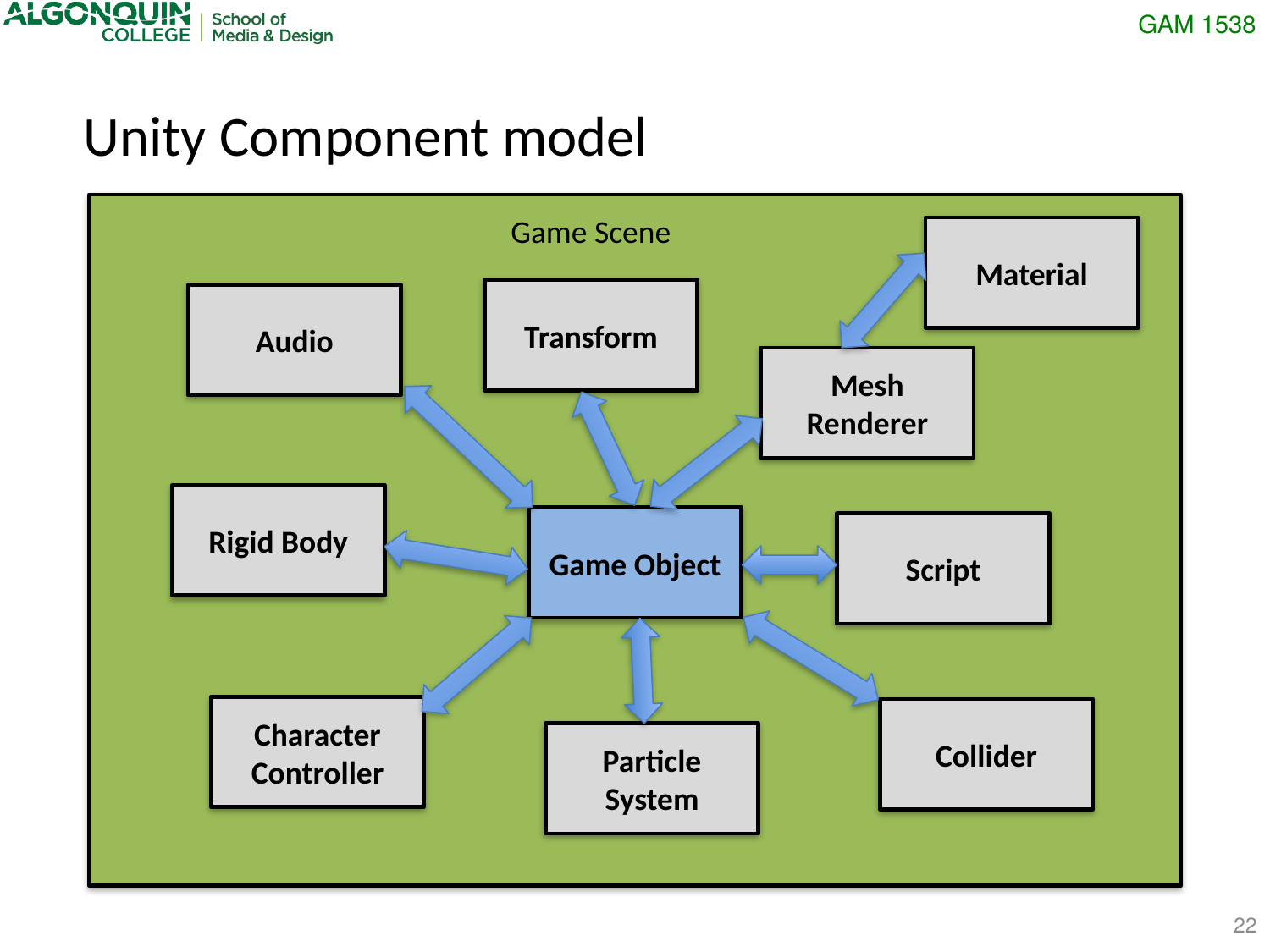

Unity Component model

Game Scene
Material
Transform

Audio
Mesh
Renderer

Rigid Body
Game Object
Script

Character Controller
Collider
Particle System
22